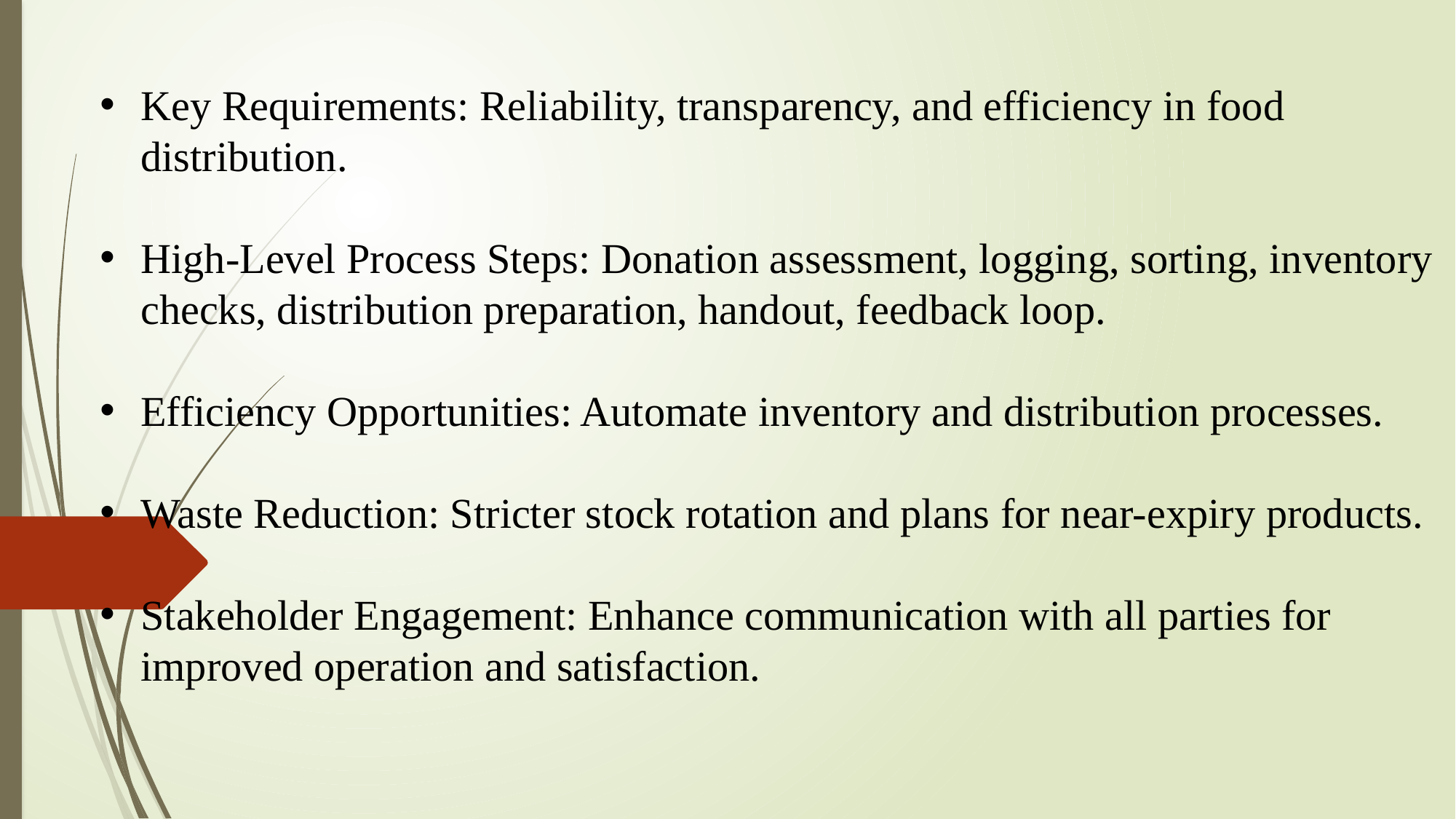

Key Requirements: Reliability, transparency, and efficiency in food distribution.

High-Level Process Steps: Donation assessment, logging, sorting, inventory checks, distribution preparation, handout, feedback loop.

Efficiency Opportunities: Automate inventory and distribution processes.

Waste Reduction: Stricter stock rotation and plans for near-expiry products.

Stakeholder Engagement: Enhance communication with all parties for improved operation and satisfaction.